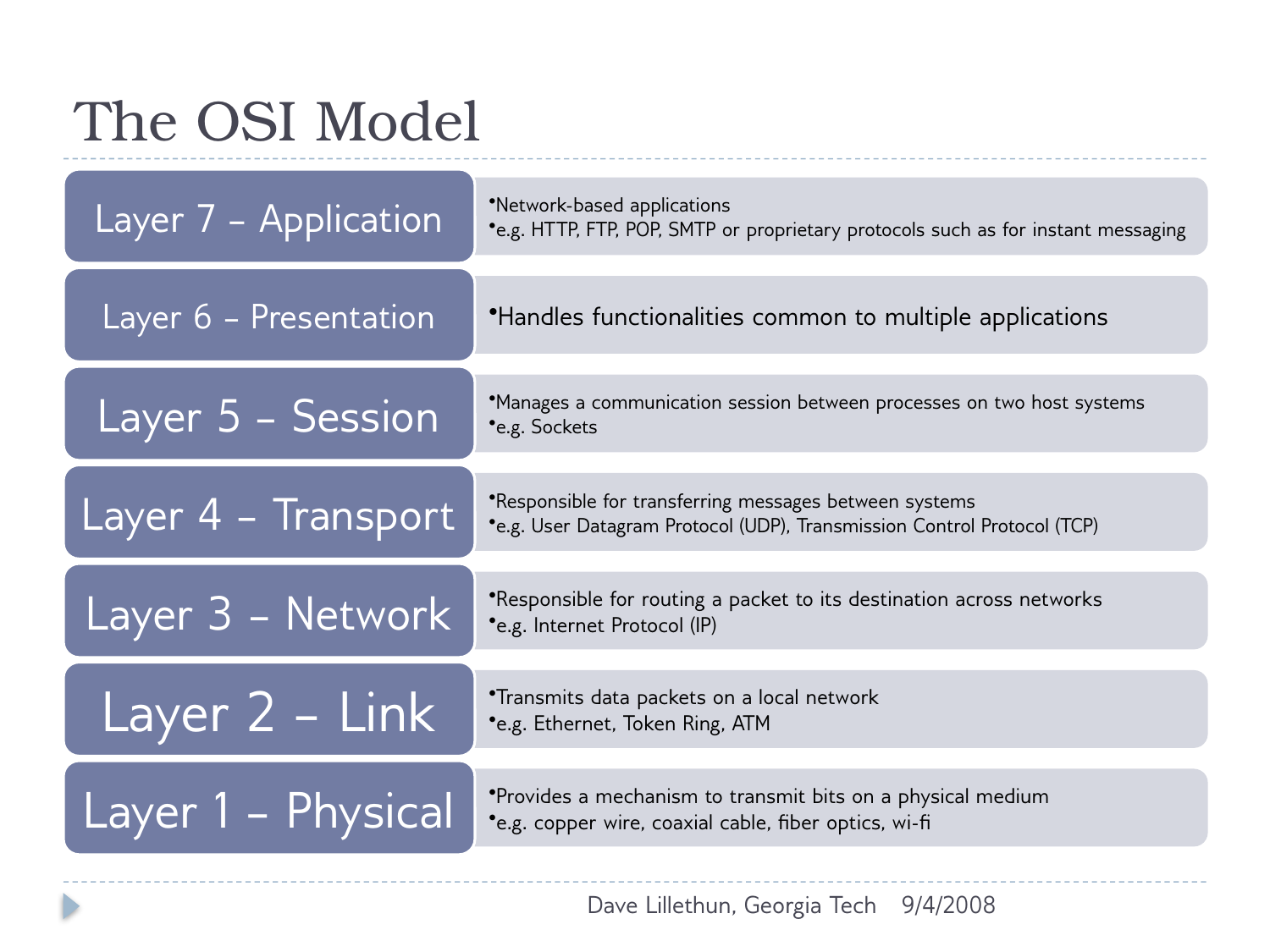

# The OSI Model
Layer 7 – Application
Layer 6 – Presentation
Layer 5 – Session
Layer 4 – Transport
Layer 3 – Network
Layer 2 – Link
Layer 1 – Physical
Network-based applications
e.g. HTTP, FTP, POP, SMTP or proprietary protocols such as for instant messaging
Responsible for transferring messages between systems
e.g. User Datagram Protocol (UDP), Transmission Control Protocol (TCP)
Responsible for routing a packet to its destination across networks
e.g. Internet Protocol (IP)
Transmits data packets on a local network
e.g. Ethernet, Token Ring, ATM
Provides a mechanism to transmit bits on a physical medium
e.g. copper wire, coaxial cable, fiber optics, wi-fi
Manages a communication session between processes on two host systems
e.g. Sockets
Handles functionalities common to multiple applications
Dave Lillethun, Georgia Tech
9/4/2008